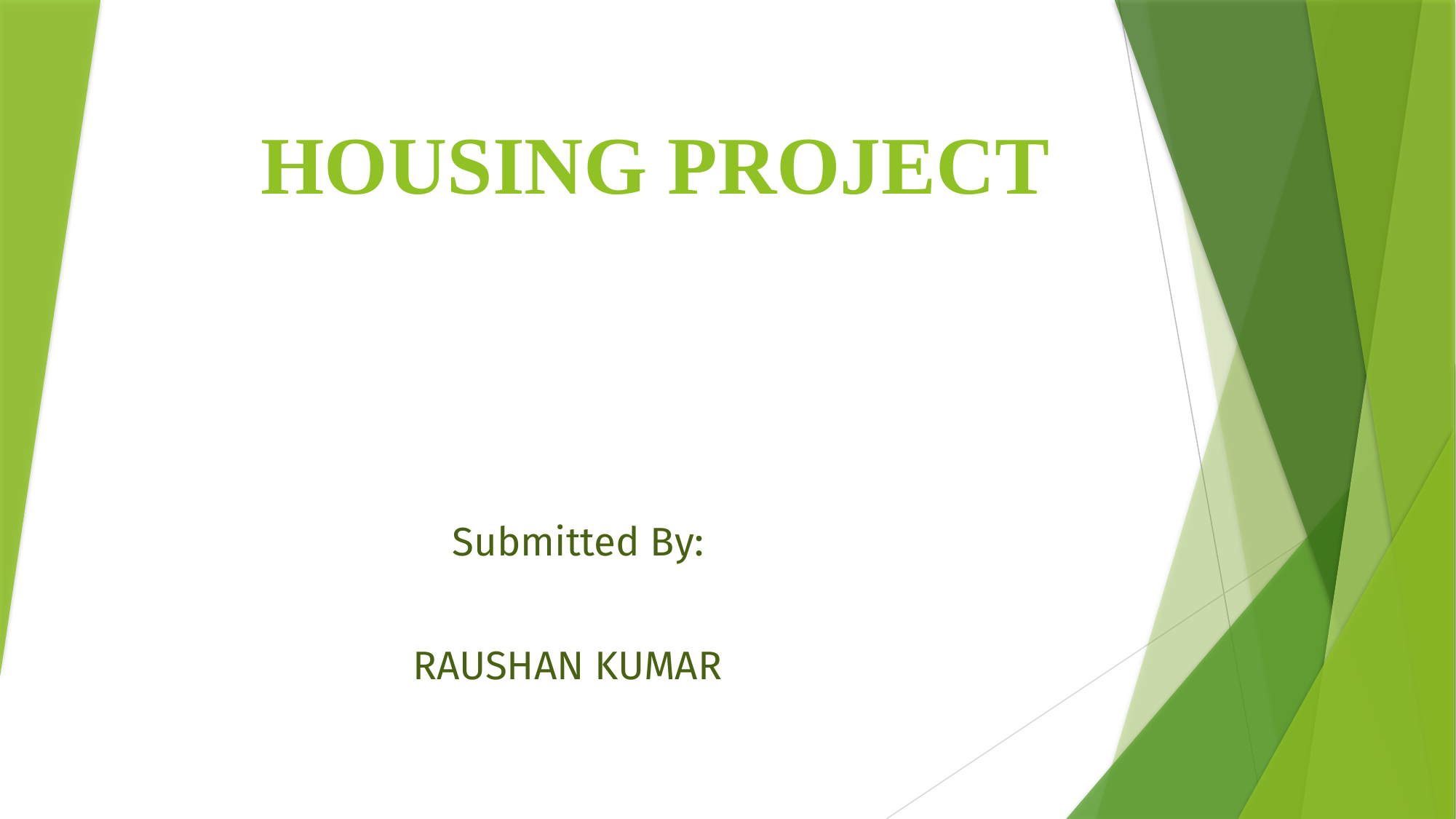

# HOUSING PROJECT
                 		Submitted By:

      RAUSHAN KUMAR